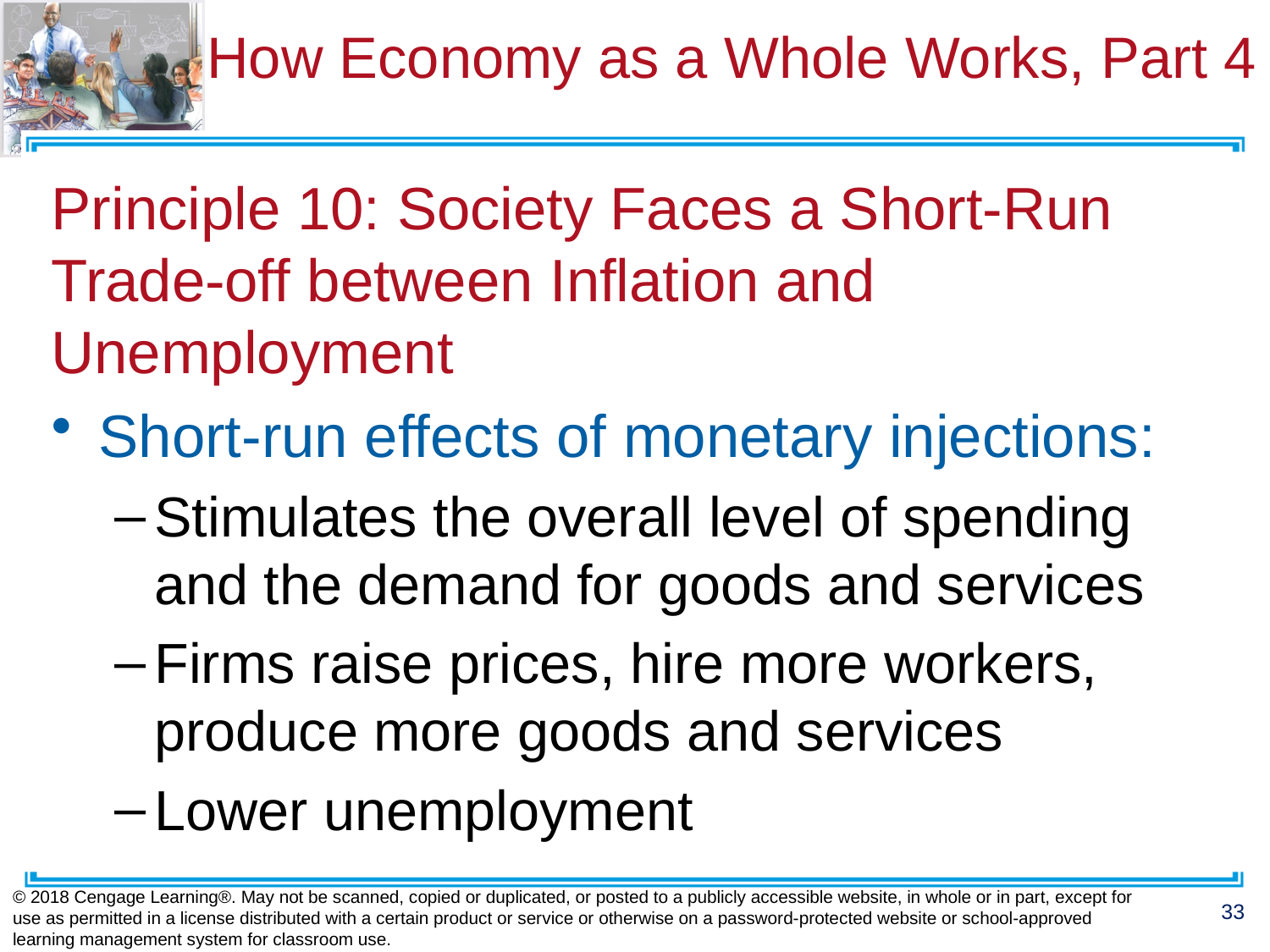

# How Economy as a Whole Works, Part 4
Principle 10: Society Faces a Short-Run Trade-off between Inflation and Unemployment
Short-run effects of monetary injections:
Stimulates the overall level of spending and the demand for goods and services
Firms raise prices, hire more workers, produce more goods and services
Lower unemployment
© 2018 Cengage Learning®. May not be scanned, copied or duplicated, or posted to a publicly accessible website, in whole or in part, except for use as permitted in a license distributed with a certain product or service or otherwise on a password-protected website or school-approved learning management system for classroom use.
33